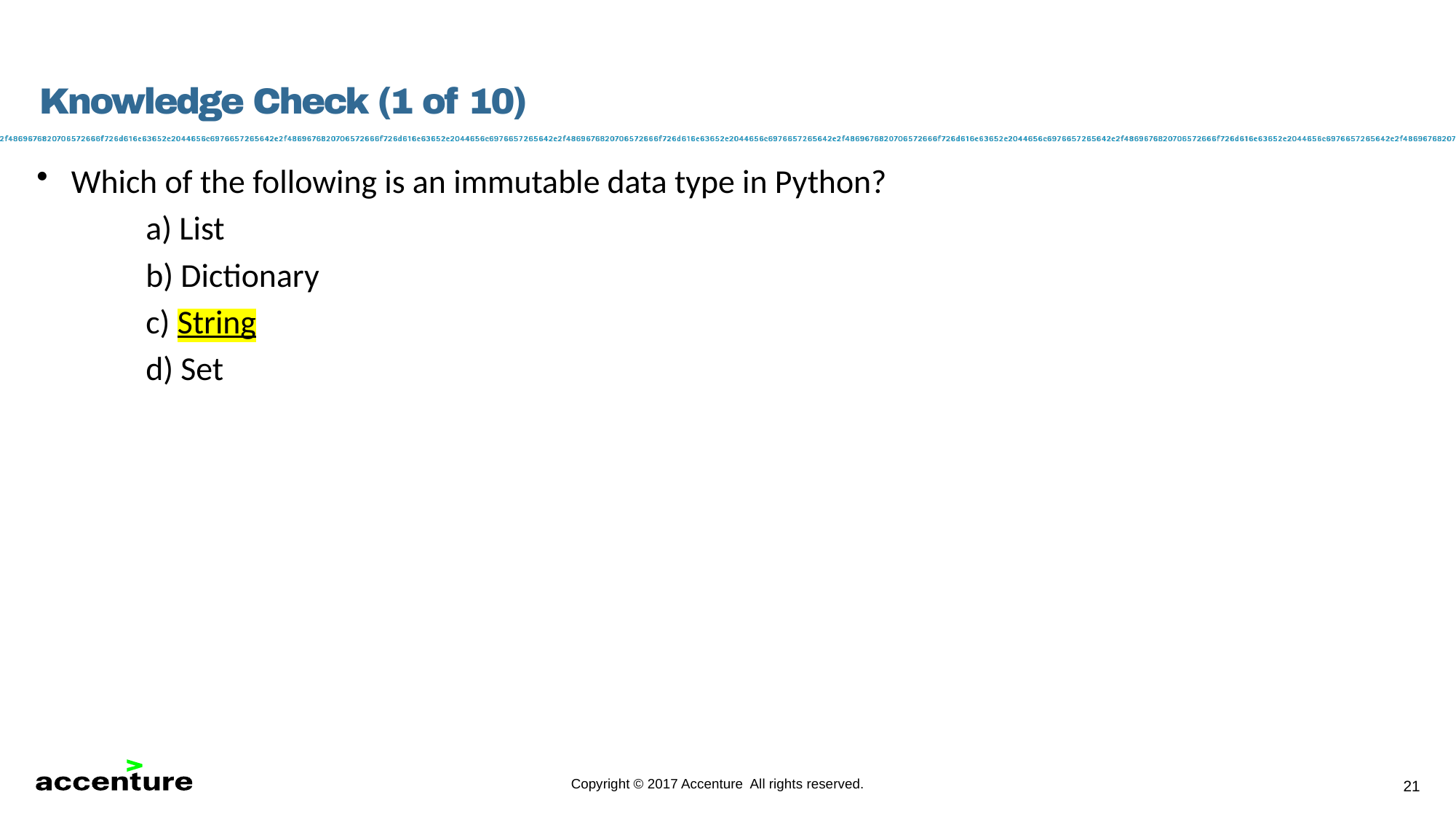

Knowledge Check (1 of 10)
Which of the following is an immutable data type in Python?
	a) List
	b) Dictionary
	c) String
	d) Set

21